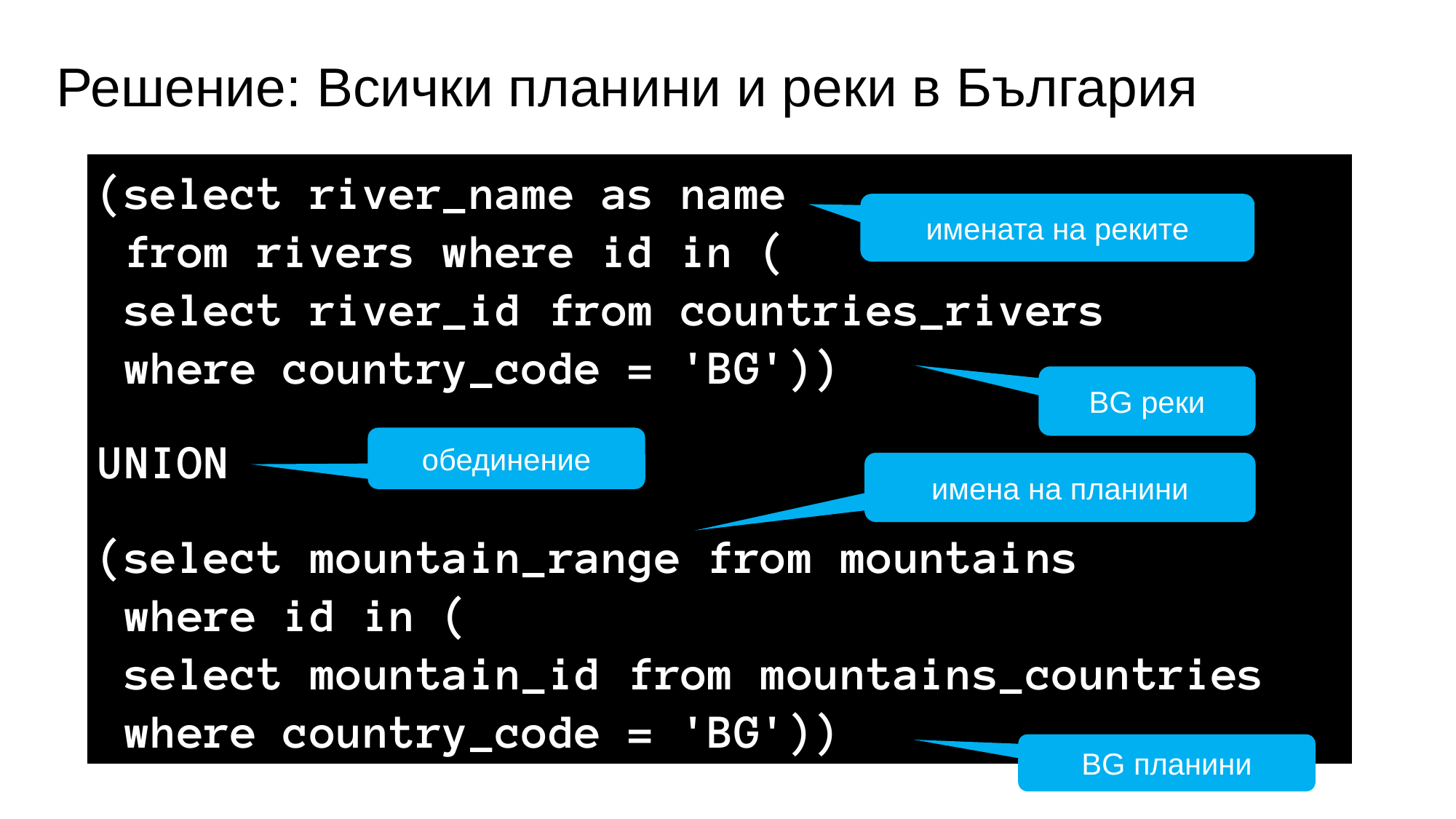

# Решение: Всички планини и реки в България
(select river_name as name
 from rivers where id in (
 select river_id from countries_rivers
 where country_code = 'BG'))

UNION

(select mountain_range from mountains
 where id in (
 select mountain_id from mountains_countries
 where country_code = 'BG'))
имената на реките
BG реки
обединение
имена на планини
BG планини